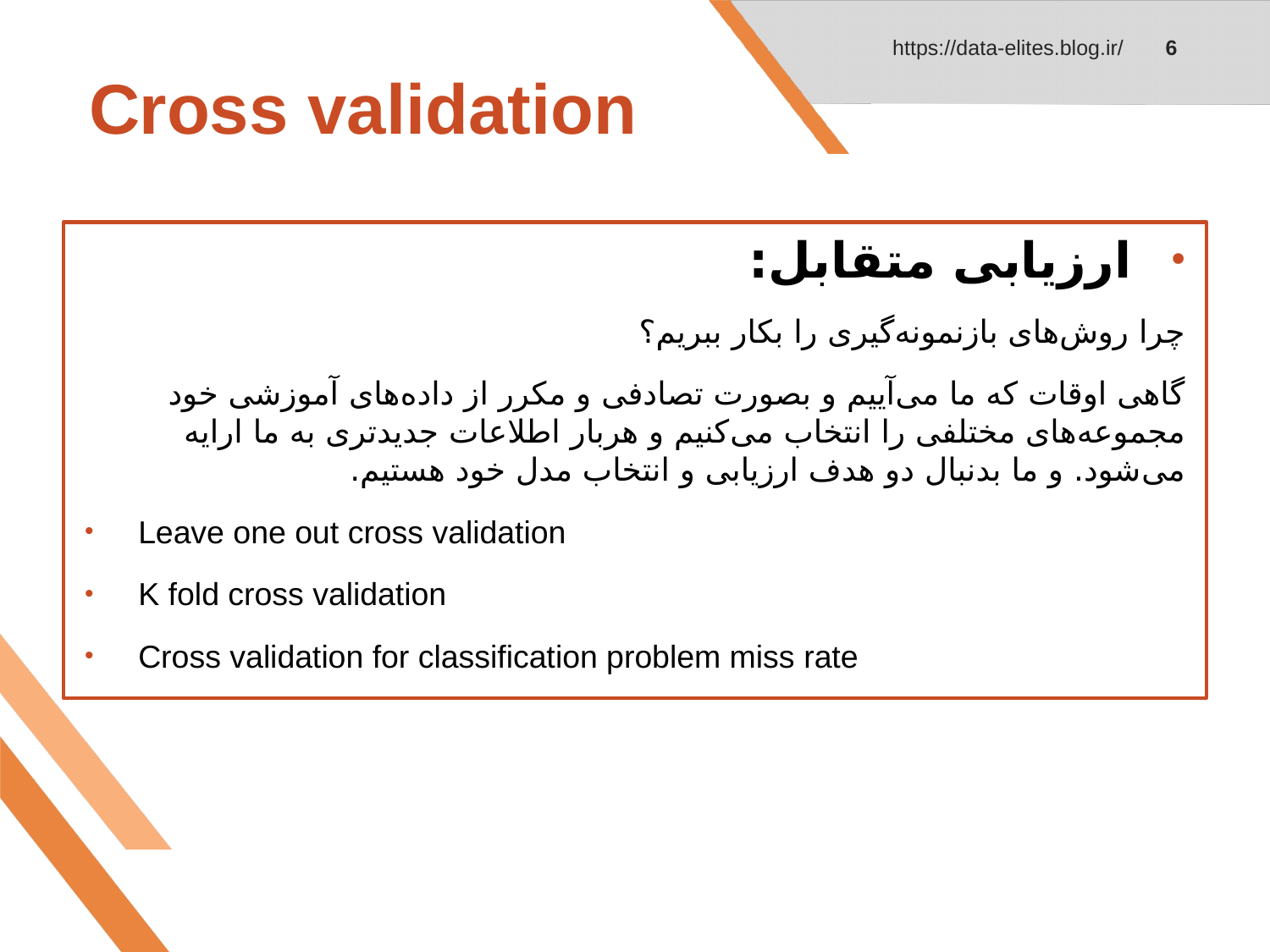

https://data-elites.blog.ir/
6
# Cross validation
ارزیابی متقابل:
چرا روش‌های بازنمونه‌گیری را بکار ببریم؟
گاهی اوقات که ما می‌آییم و بصورت تصادفی و مکرر از داده‌های آموزشی خود مجموعه‌های مختلفی را انتخاب می‌کنیم و هربار اطلاعات جدیدتری به ما ارایه می‌شود. و ما بدنبال دو هدف ارزیابی و انتخاب مدل خود هستیم.
Leave one out cross validation
K fold cross validation
Cross validation for classification problem miss rate